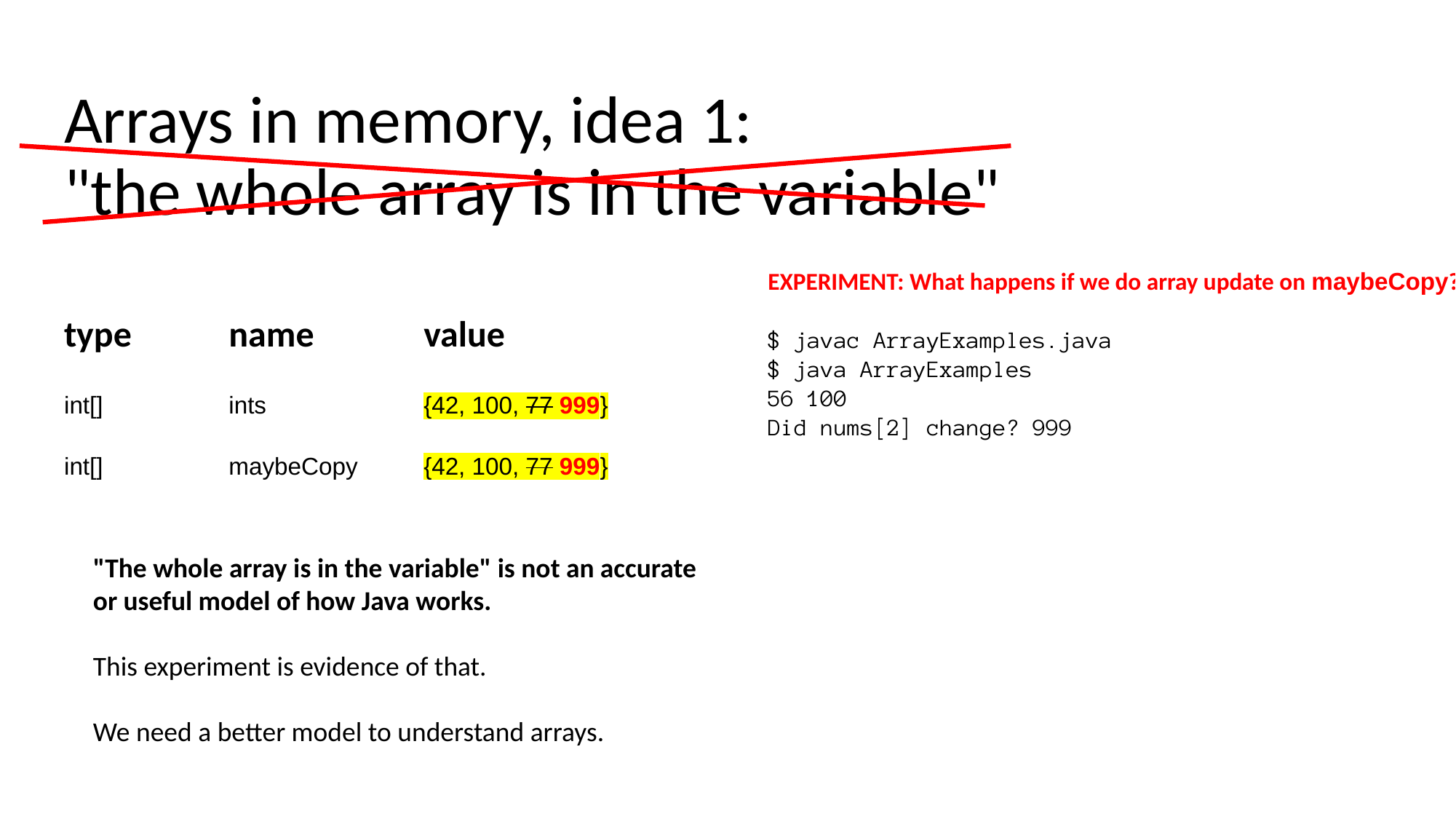

# Arrays in memory, idea 1:
"the whole array is in the variable"
EXPERIMENT: What happens if we do array update on maybeCopy?

$ javac ArrayExamples.java
$ java ArrayExamples
56 100
Did nums[2] change? 999

| type | name | value |
| --- | --- | --- |
| int[] | ints | {42, 100, 77 999} |
| int[] | maybeCopy | {42, 100, 77 999} |
"The whole array is in the variable" is not an accurate or useful model of how Java works.

This experiment is evidence of that.

We need a better model to understand arrays.